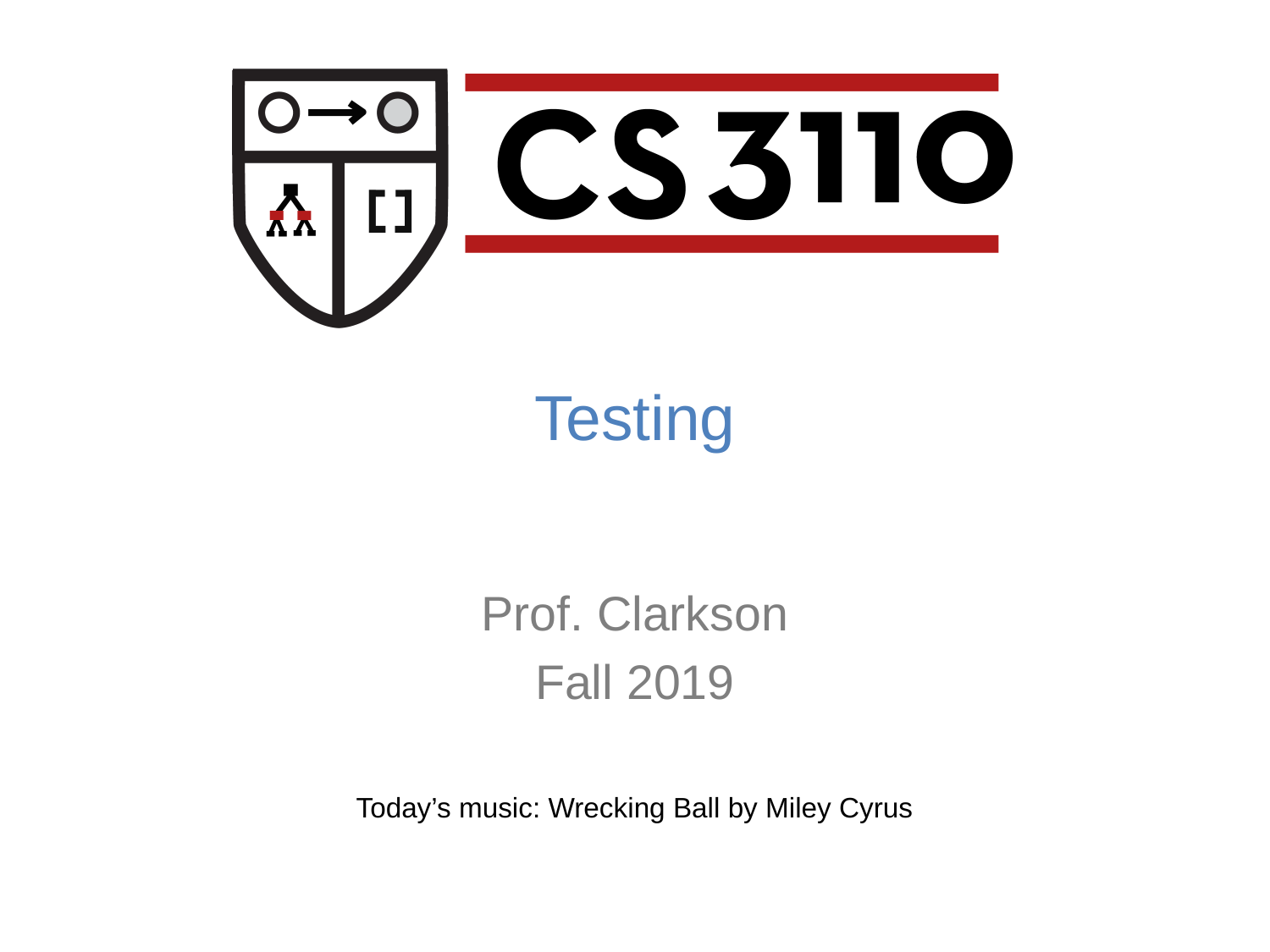

Testing
Prof. Clarkson
Fall 2019
Today’s music: Wrecking Ball by Miley Cyrus